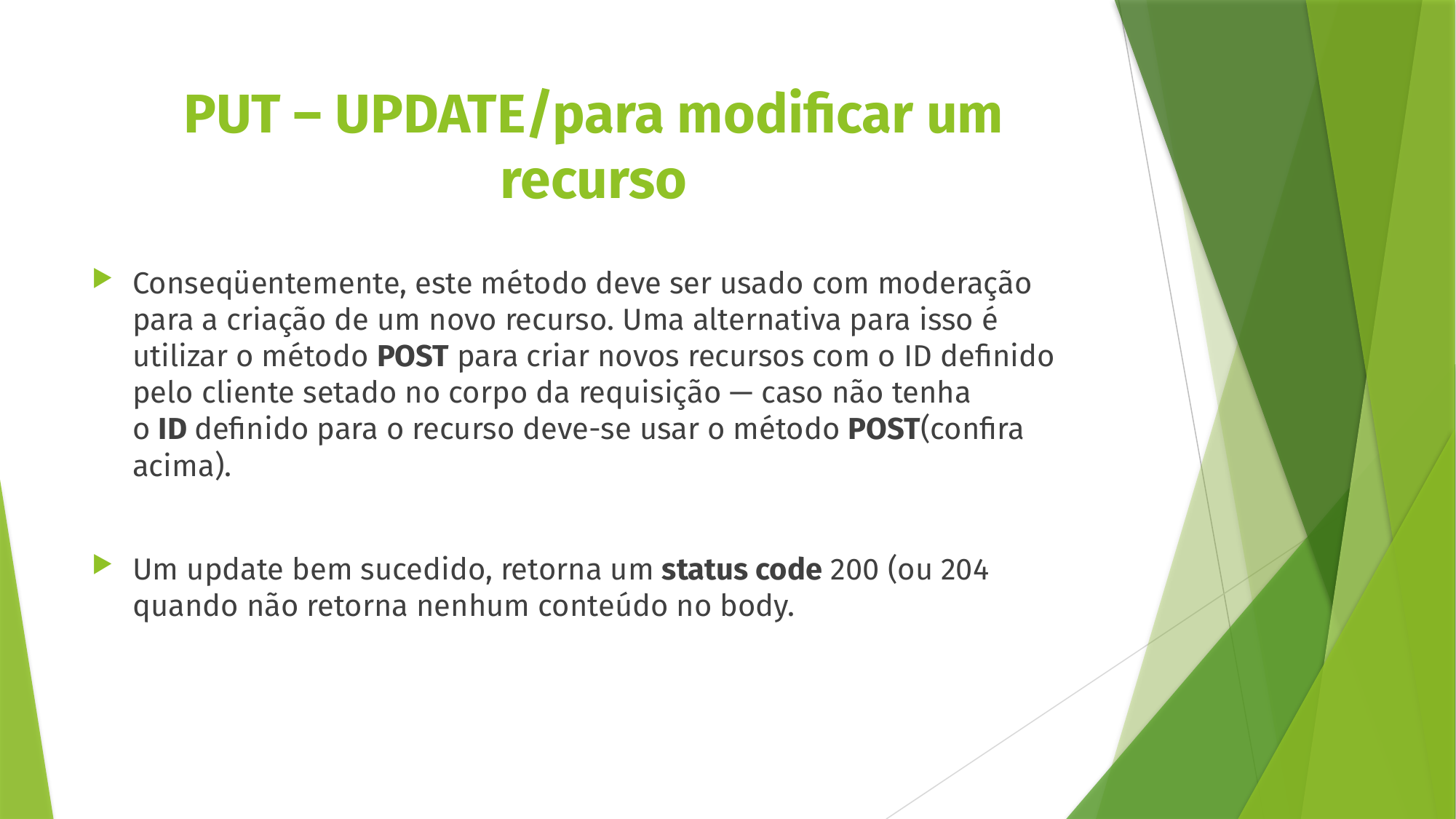

# PUT – UPDATE/para modificar um recurso
Conseqüentemente, este método deve ser usado com moderação para a criação de um novo recurso. Uma alternativa para isso é utilizar o método POST para criar novos recursos com o ID definido pelo cliente setado no corpo da requisição — caso não tenha o ID definido para o recurso deve-se usar o método POST(confira acima).

Um update bem sucedido, retorna um status code 200 (ou 204 quando não retorna nenhum conteúdo no body.